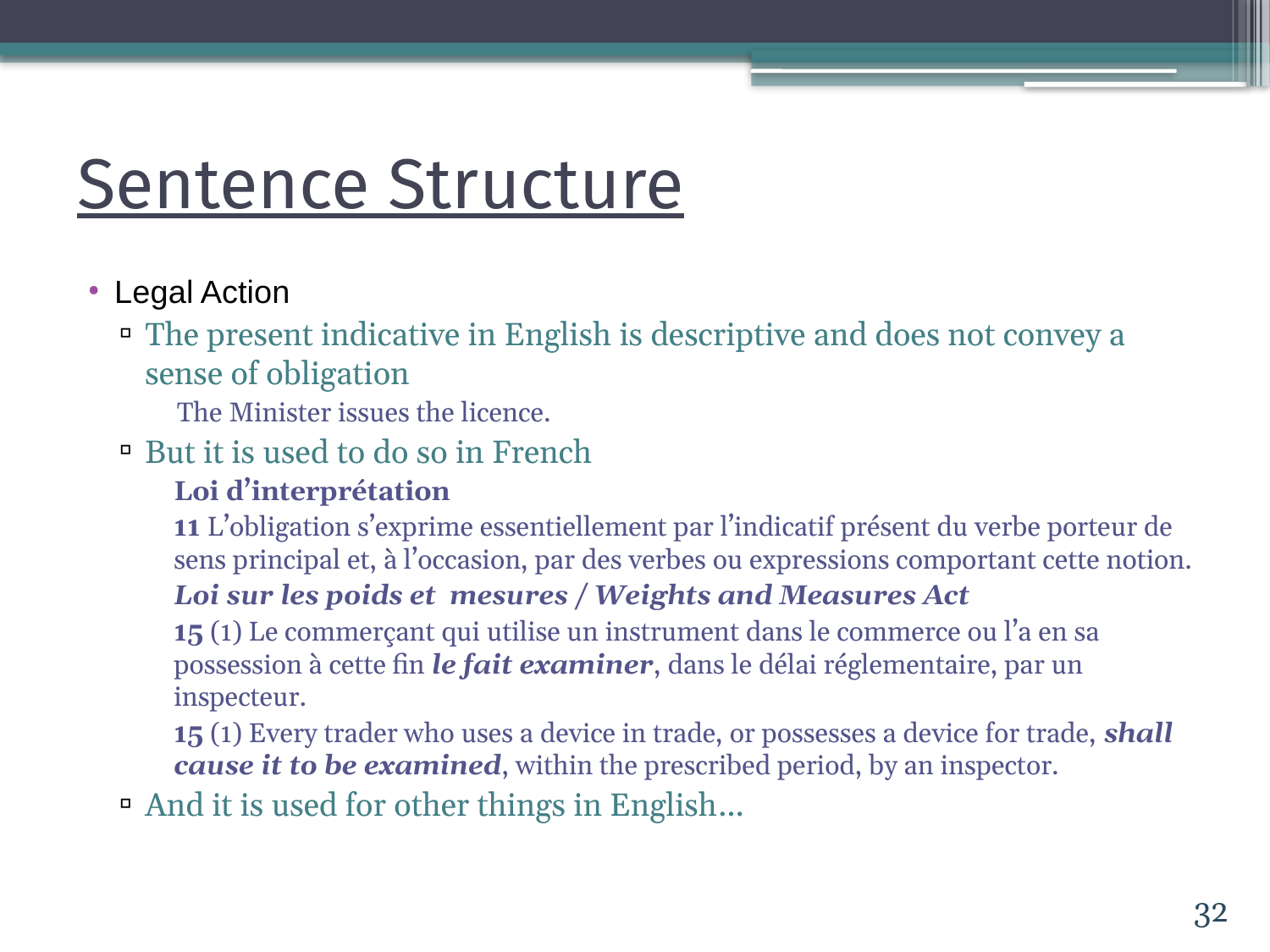

# Sentence Structure
Legal Action
The present indicative in English is descriptive and does not convey a sense of obligation
The Minister issues the licence.
But it is used to do so in French
Loi d’interprétation
11 L’obligation s’exprime essentiellement par l’indicatif présent du verbe porteur de sens principal et, à l’occasion, par des verbes ou expressions comportant cette notion.
Loi sur les poids et  mesures / Weights and Measures Act
15 (1) Le commerçant qui utilise un instrument dans le commerce ou l’a en sa possession à cette fin le fait examiner, dans le délai réglementaire, par un inspecteur.
15 (1) Every trader who uses a device in trade, or possesses a device for trade, shall cause it to be examined, within the prescribed period, by an inspector.
And it is used for other things in English…

32